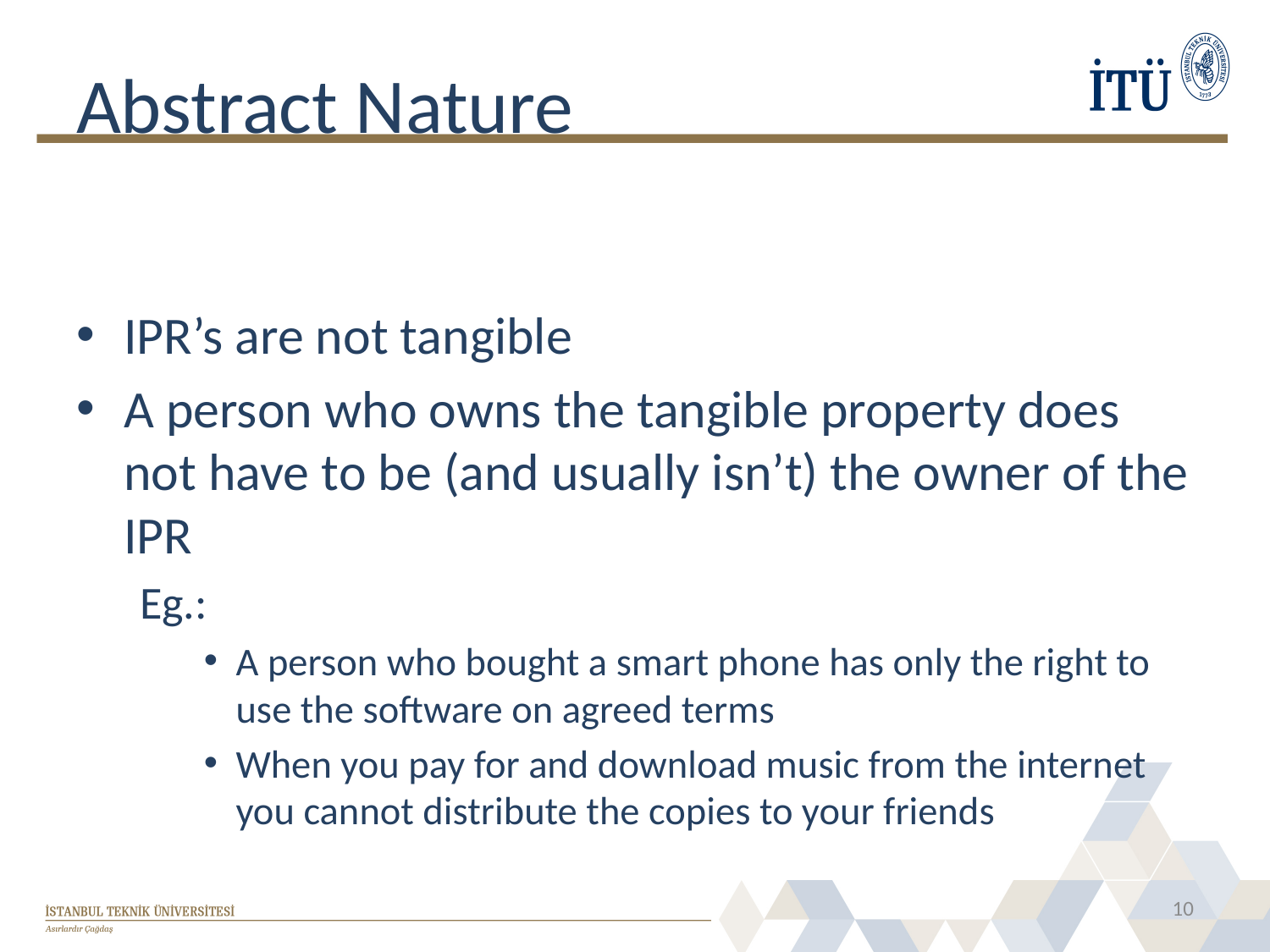

# Abstract Nature

IPR’s are not tangible
A person who owns the tangible property does not have to be (and usually isn’t) the owner of the IPR
Eg.:
A person who bought a smart phone has only the right to use the software on agreed terms
When you pay for and download music from the internet you cannot distribute the copies to your friends

10